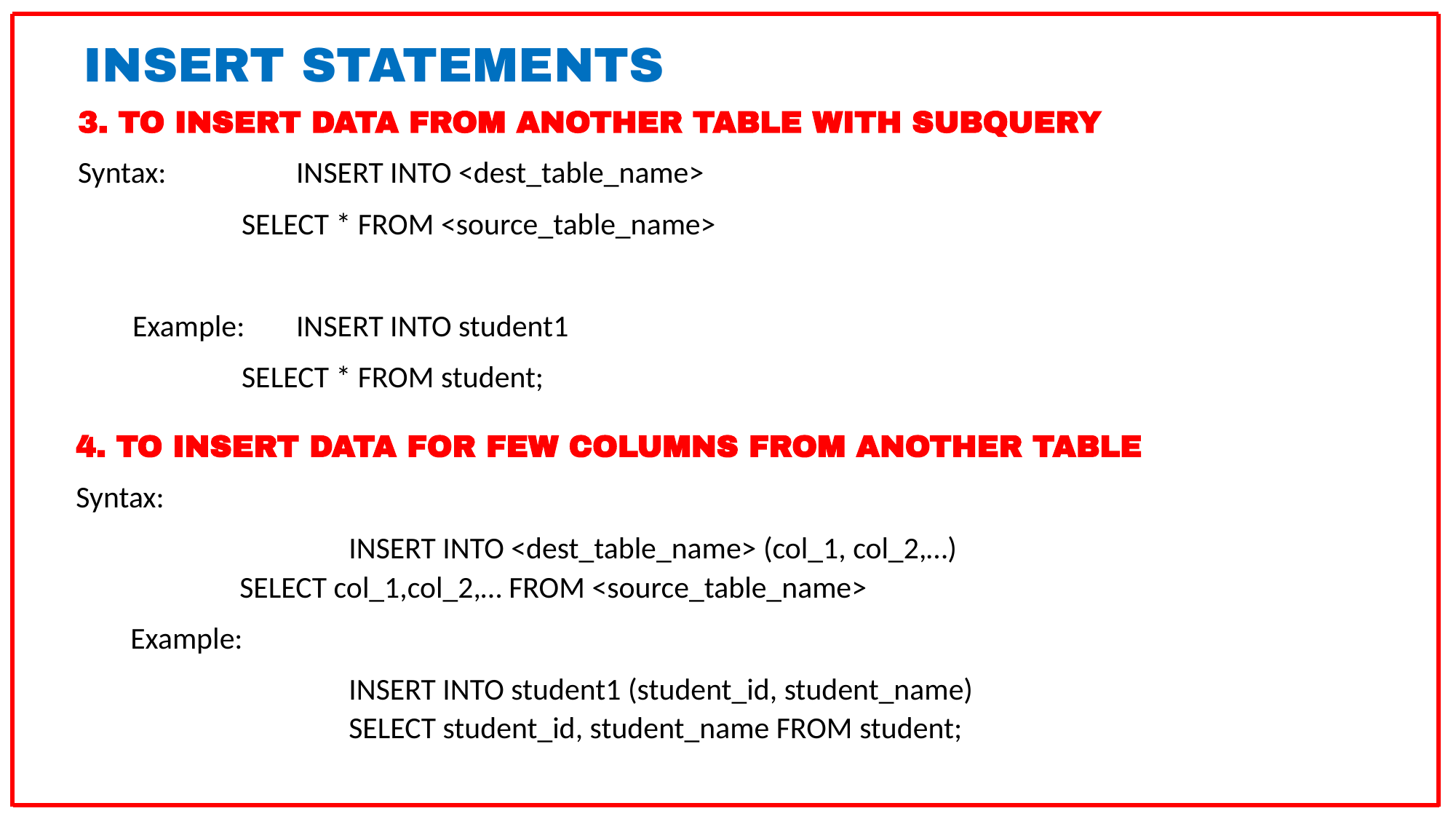

INSERT STATEMENTS
3. TO INSERT DATA FROM ANOTHER TABLE WITH SUBQUERY
Syntax:     	INSERT INTO <dest_table_name>
	SELECT * FROM <source_table_name>

Example:	INSERT INTO student1
	SELECT * FROM student;

4. TO INSERT DATA FOR FEW COLUMNS FROM ANOTHER TABLE
Syntax:
		INSERT INTO <dest_table_name> (col_1, col_2,…)
	SELECT col_1,col_2,… FROM <source_table_name>
Example:
		INSERT INTO student1 (student_id, student_name)
		SELECT student_id, student_name FROM student;